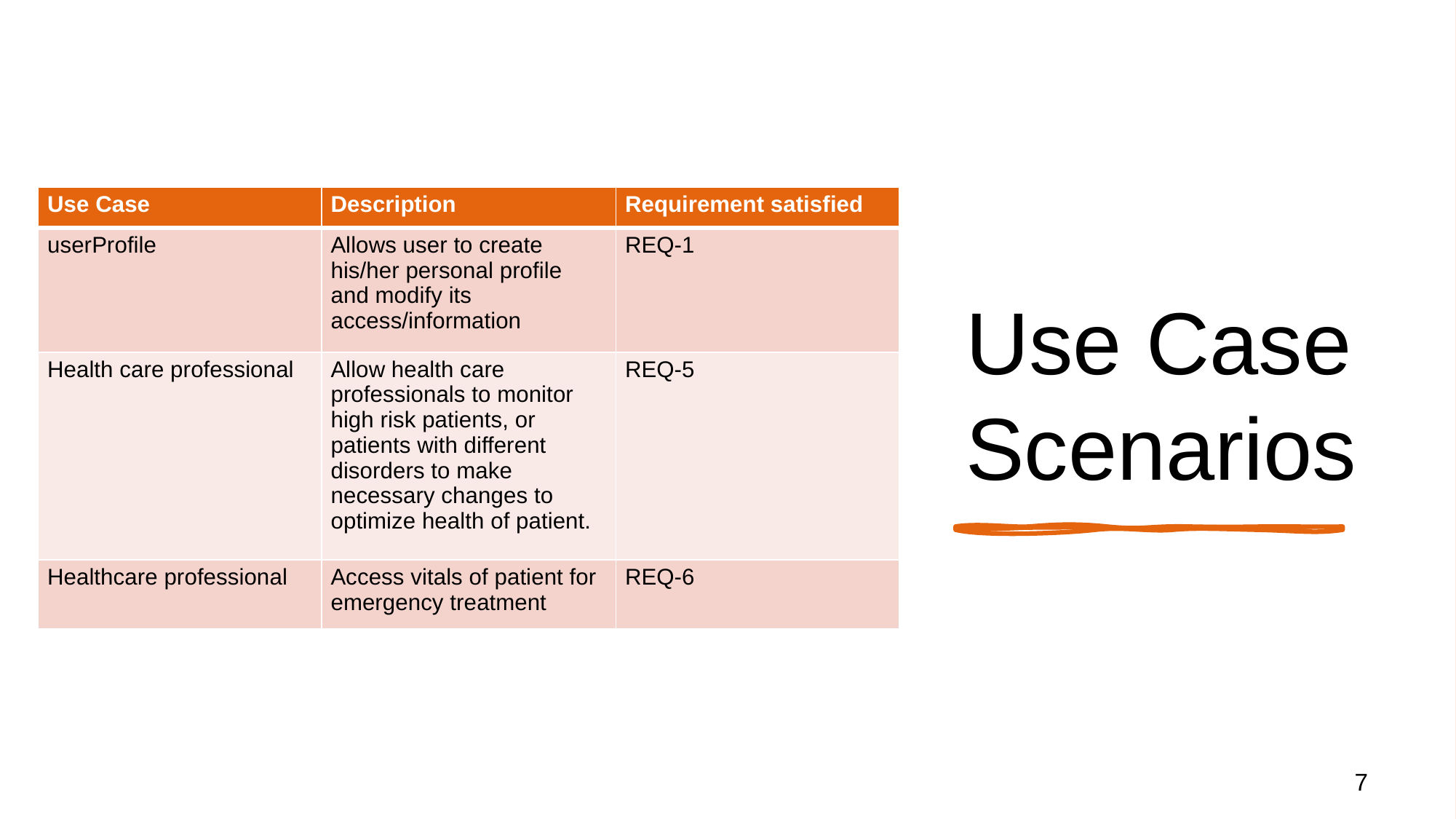

# Use Case Scenarios
| Use Case | Description | Requirement satisfied |
| --- | --- | --- |
| userProfile | Allows user to create his/her personal profile and modify its access/information | REQ-1 |
| Health care professional | Allow health care professionals to monitor high risk patients, or patients with different disorders to make necessary changes to optimize health of patient. | REQ-5 |
| Healthcare professional | Access vitals of patient for emergency treatment | REQ-6 |

7